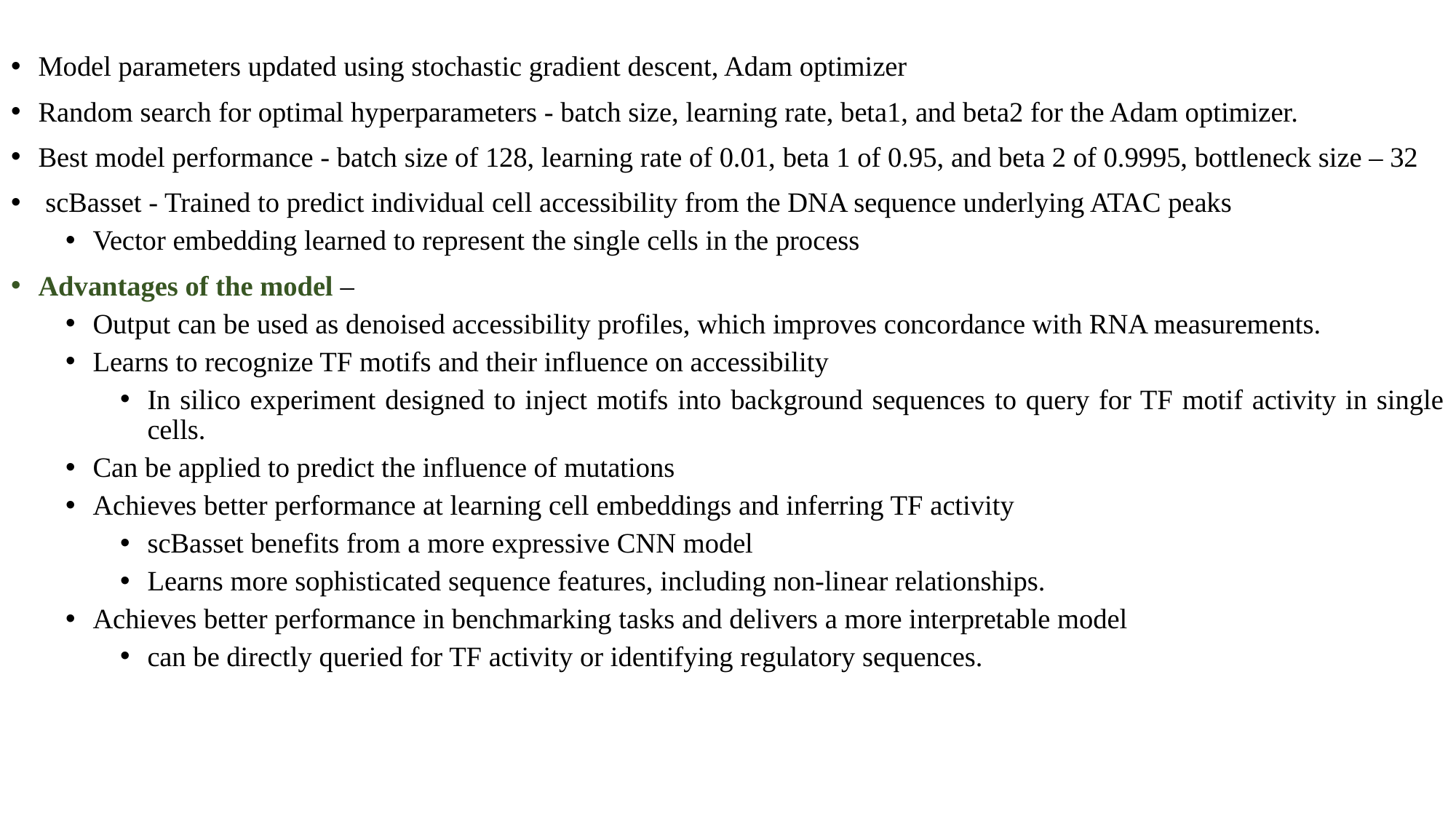

Model parameters updated using stochastic gradient descent, Adam optimizer
Random search for optimal hyperparameters - batch size, learning rate, beta1, and beta2 for the Adam optimizer.
Best model performance - batch size of 128, learning rate of 0.01, beta 1 of 0.95, and beta 2 of 0.9995, bottleneck size – 32
 scBasset - Trained to predict individual cell accessibility from the DNA sequence underlying ATAC peaks
Vector embedding learned to represent the single cells in the process
Advantages of the model –
Output can be used as denoised accessibility profiles, which improves concordance with RNA measurements.
Learns to recognize TF motifs and their influence on accessibility
In silico experiment designed to inject motifs into background sequences to query for TF motif activity in single cells.
Can be applied to predict the influence of mutations
Achieves better performance at learning cell embeddings and inferring TF activity
scBasset benefits from a more expressive CNN model
Learns more sophisticated sequence features, including non-linear relationships.
Achieves better performance in benchmarking tasks and delivers a more interpretable model
can be directly queried for TF activity or identifying regulatory sequences.